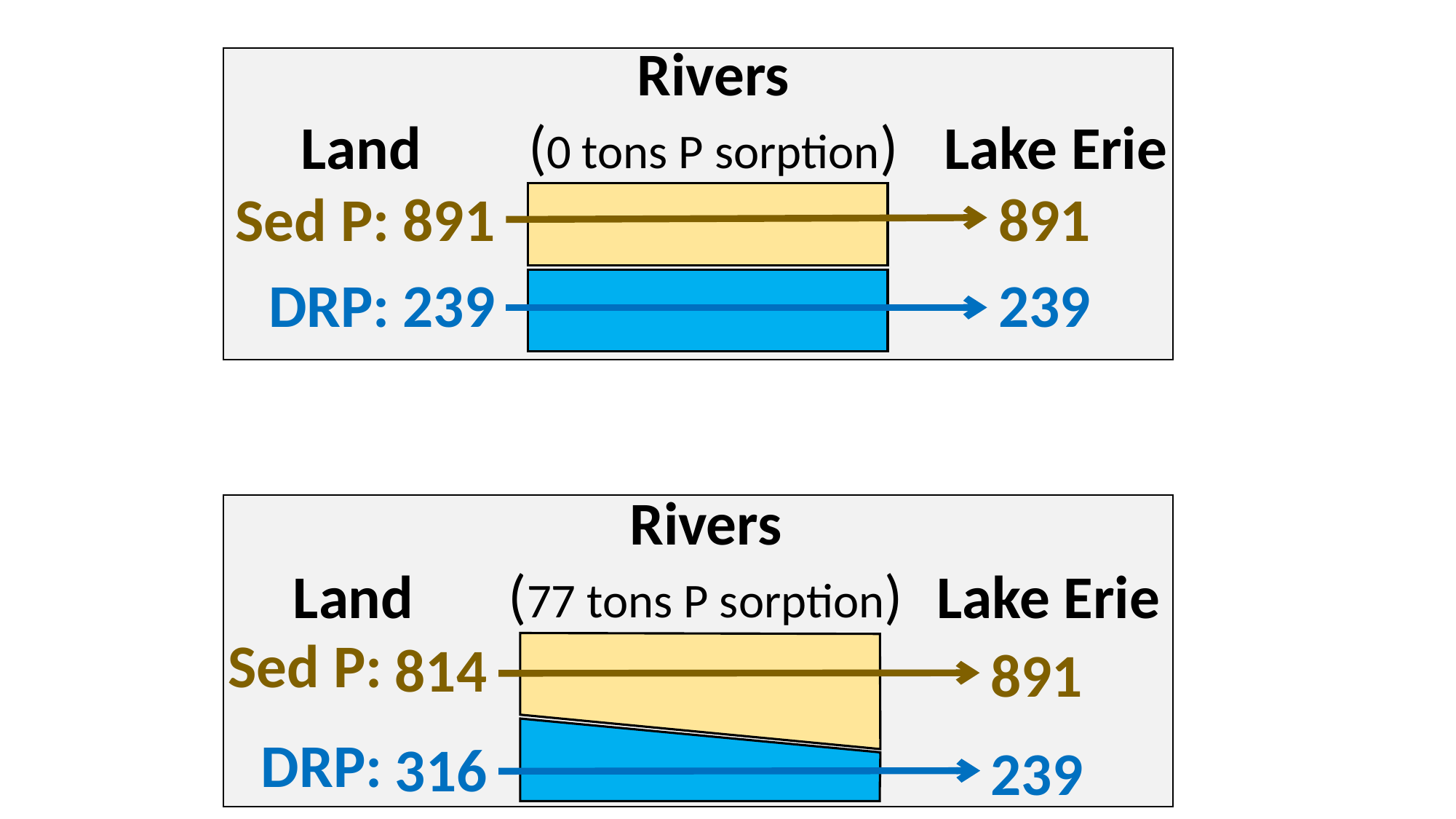

Rivers
(0 tons P sorption)

Land
Lake Erie
Sed P:
891
891

DRP:
239
239

Rivers
(77 tons P sorption)

Land
Lake Erie
Sed P:
814
891

DRP:
316
239